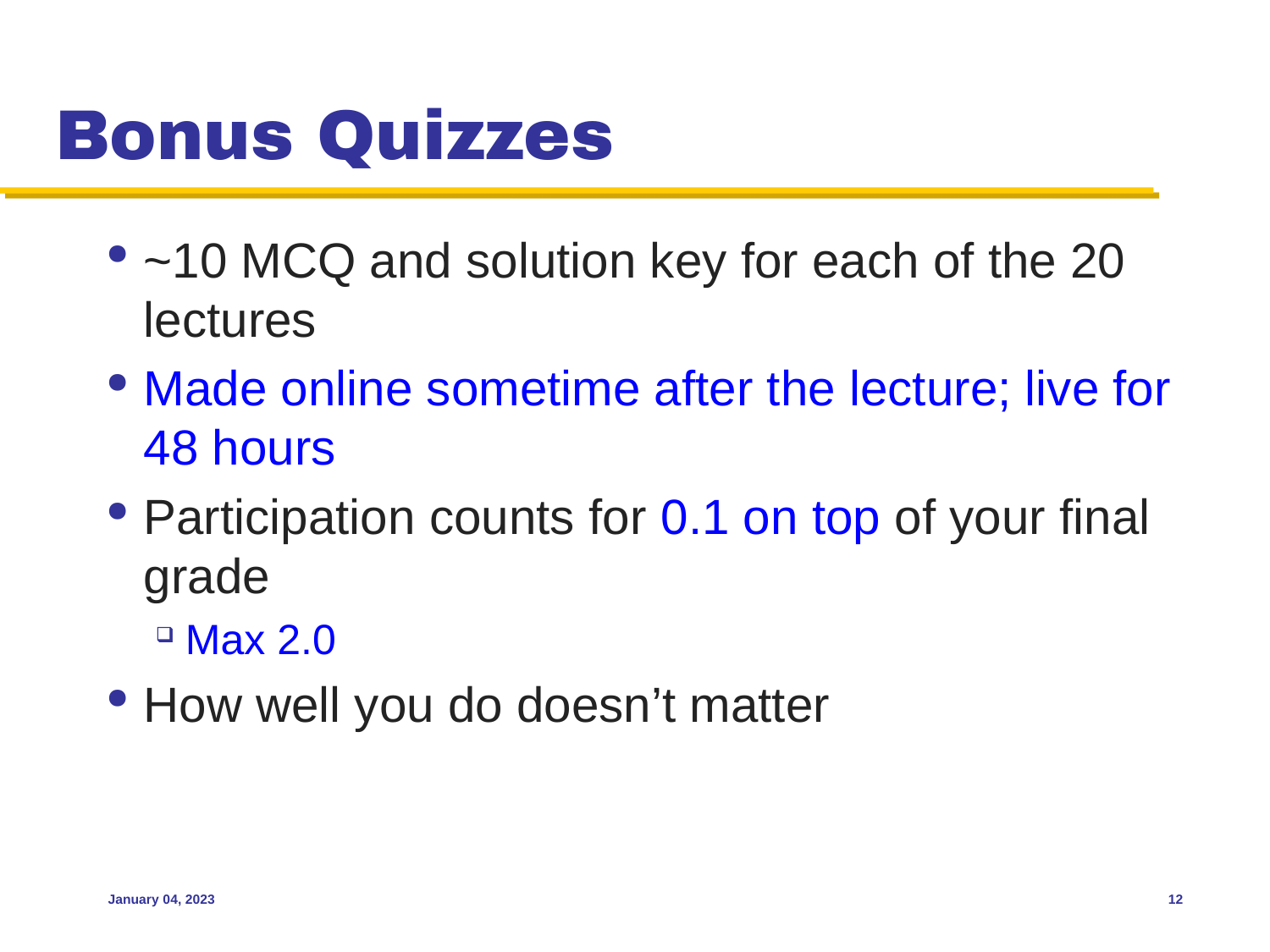

# Bonus Quizzes
~10 MCQ and solution key for each of the 20 lectures
Made online sometime after the lecture; live for 48 hours
Participation counts for 0.1 on top of your final grade
Max 2.0
How well you do doesn’t matter
January 04, 2023
12